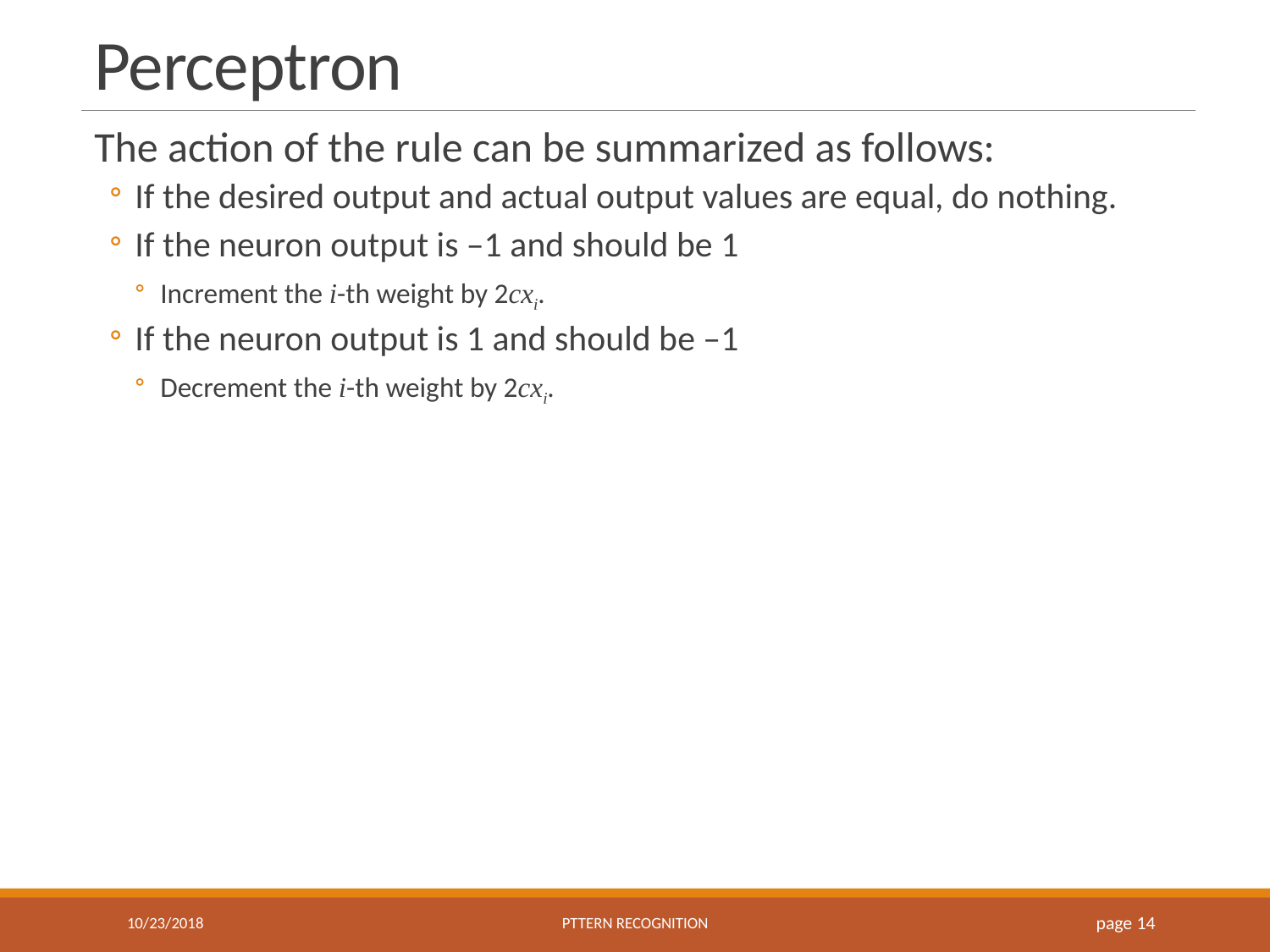

# Perceptron
The action of the rule can be summarized as follows:
If the desired output and actual output values are equal, do nothing.
If the neuron output is –1 and should be 1
Increment the i-th weight by 2cxi.
If the neuron output is 1 and should be –1
Decrement the i-th weight by 2cxi.
10/23/2018
Pttern recognition
 page 14